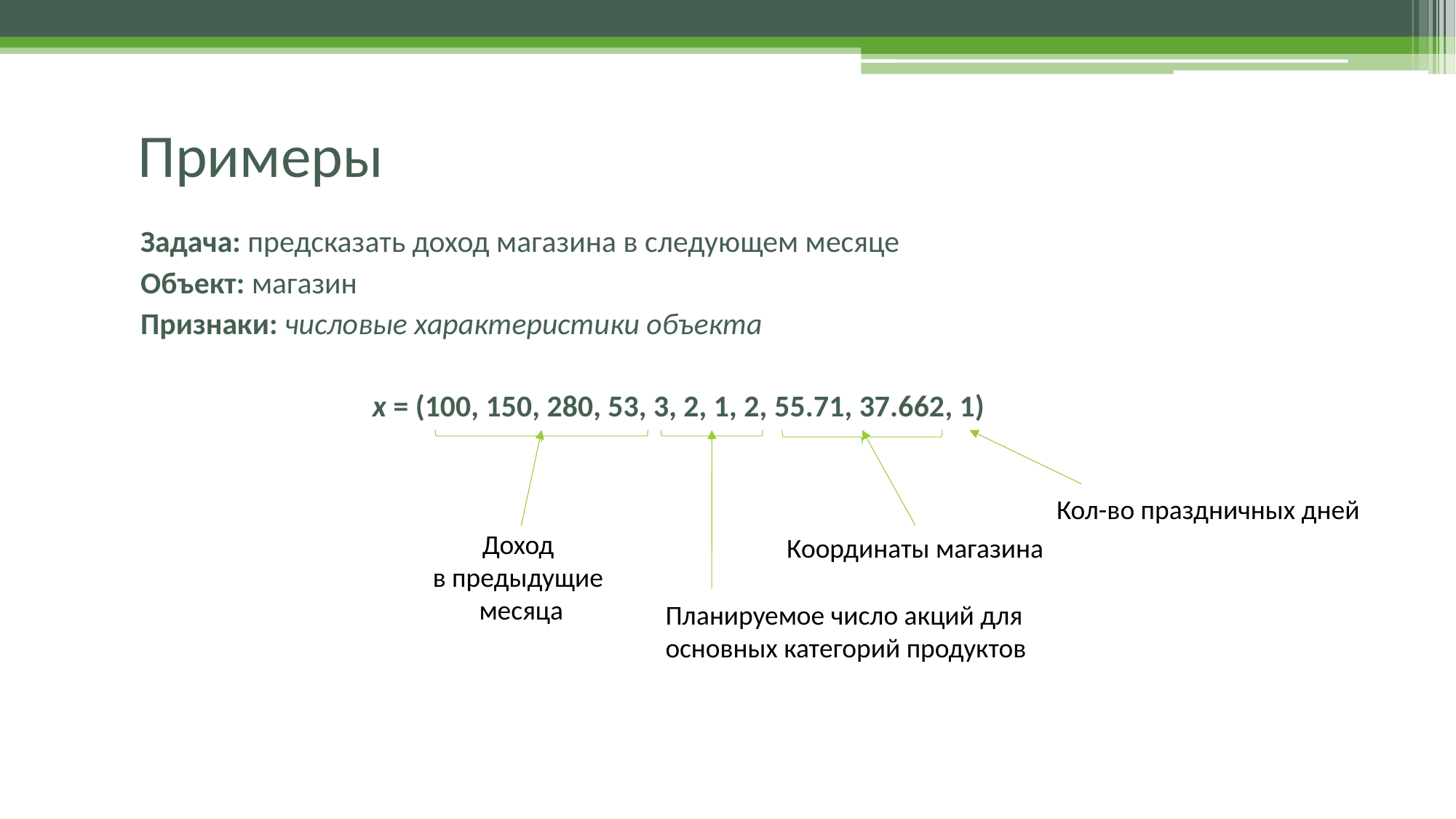

# Примеры
Задача: предсказать доход магазина в следующем месяце
Объект: магазин
Признаки: числовые характеристики объекта

x = (100, 150, 280, 53, 3, 2, 1, 2, 55.71, 37.662, 1)

Кол-во праздничных дней
Доход
в предыдущие
месяца
Координаты магазина
Планируемое число акций для
основных категорий продуктов